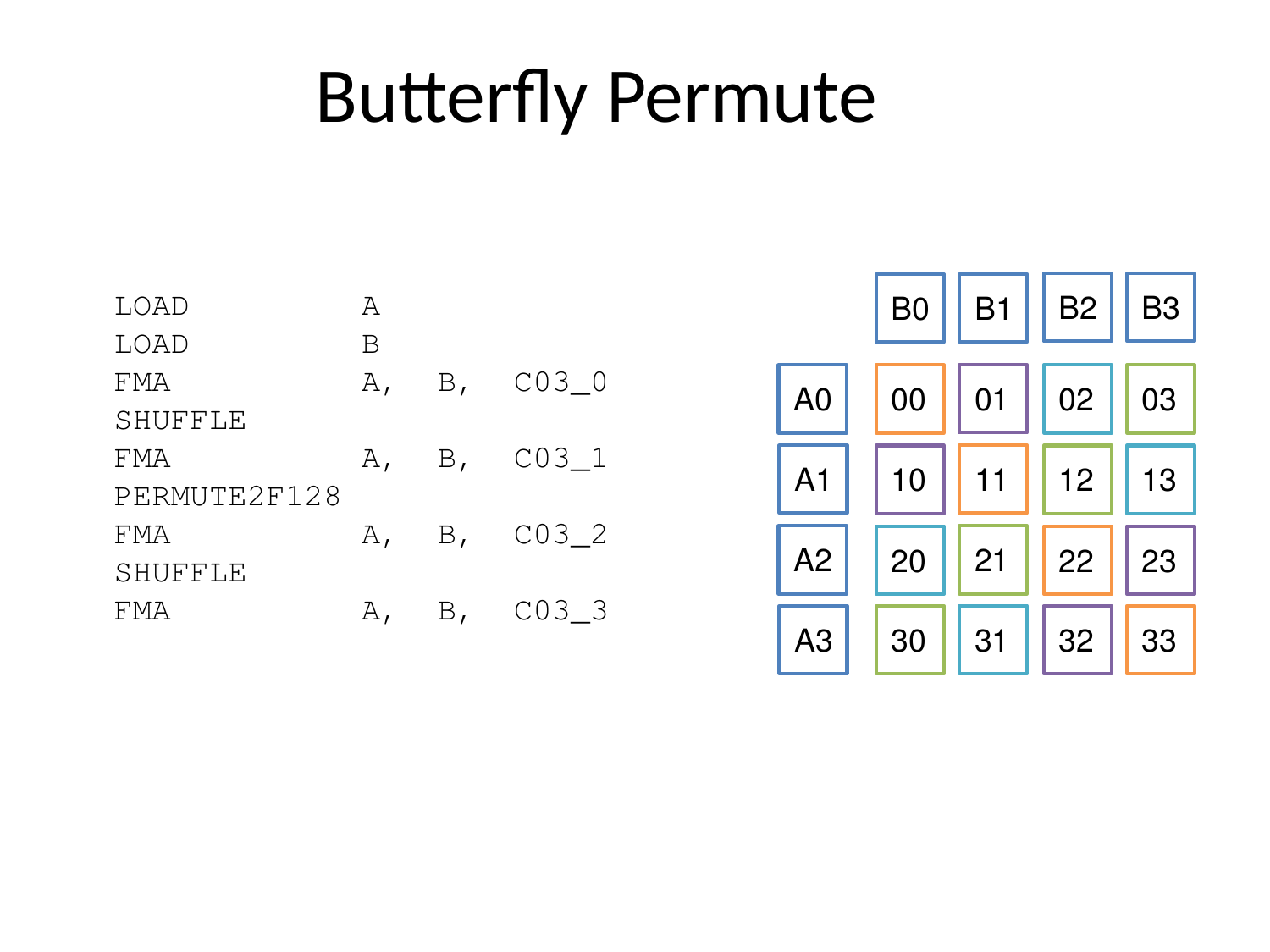

# Butterfly Permute

LOAD         A
LOAD         B
FMA          A,  B,  C03_0
SHUFFLE
FMA          A,  B,  C03_1
PERMUTE2F128
FMA          A,  B,  C03_2
SHUFFLE
FMA          A,  B,  C03_3
B3
B2
B1
B0

01
A0
00
02
03

A1
11
10
12
13

A2
21
20
22
23

A3
31
30
32
33